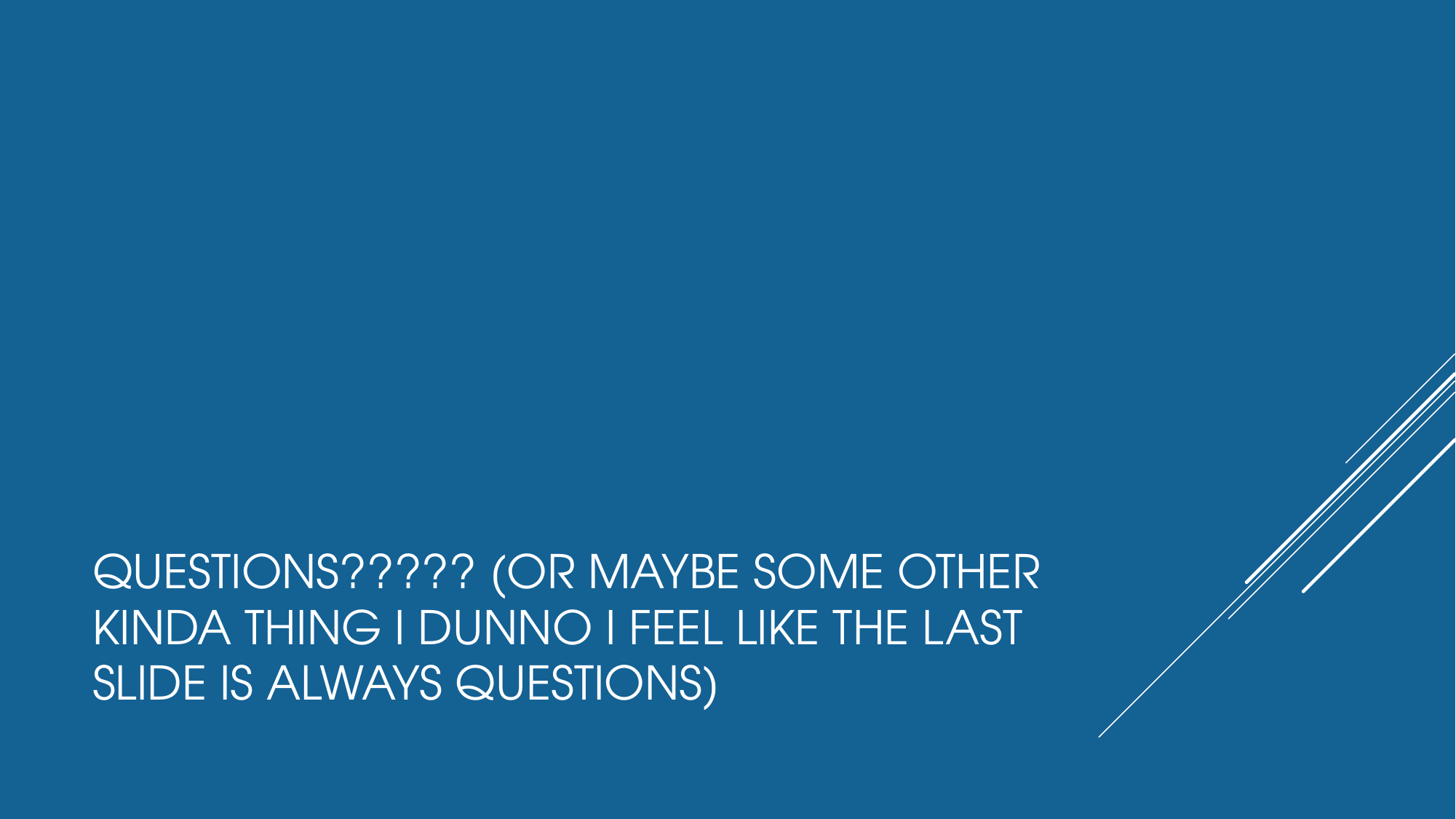

# QUESTIONS????? (or maybe some other kinda thing I dunno I feel like the last slide is always questions)